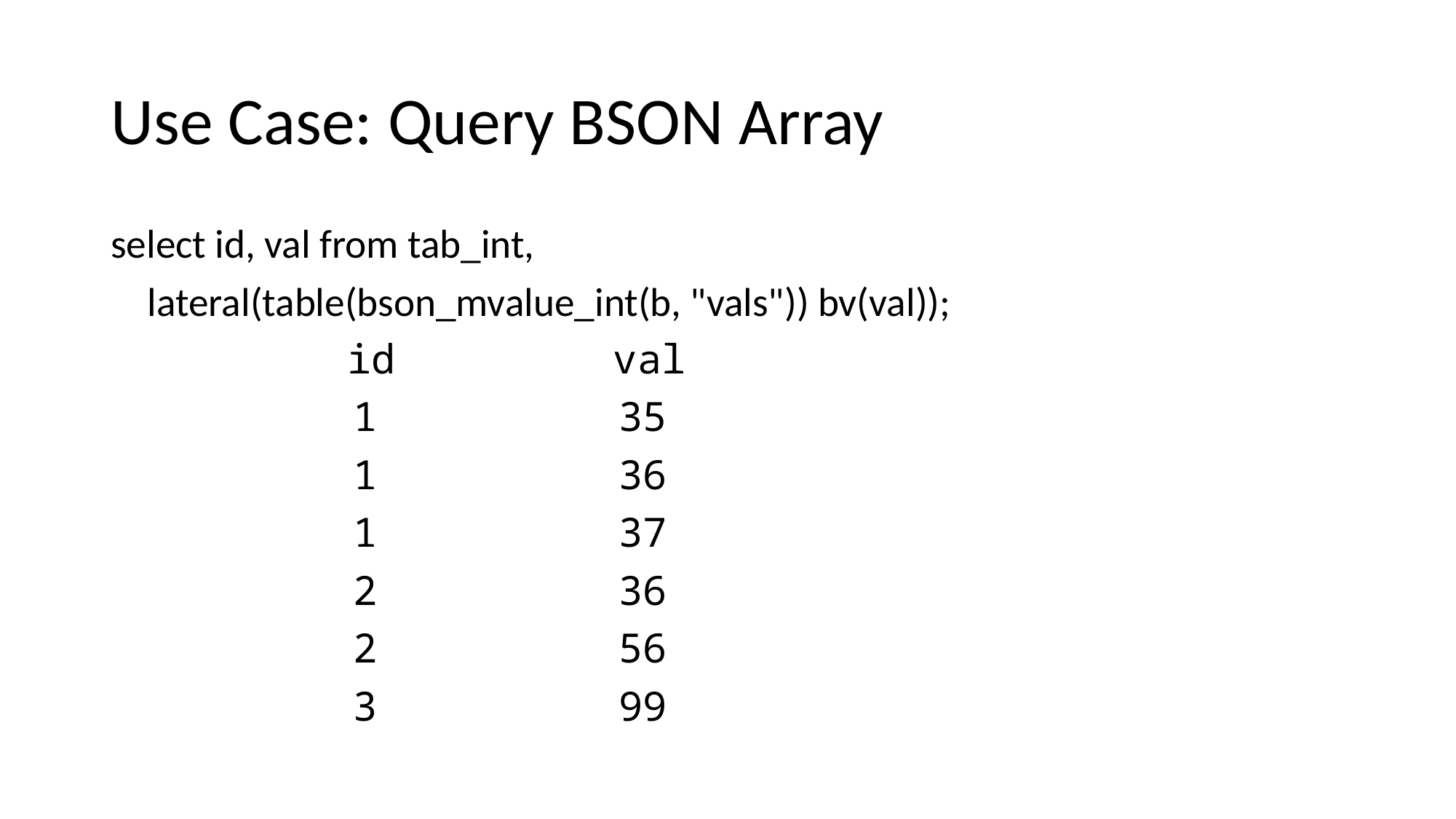

# Use Case: Query BSON Array
select id, val from tab_int,
    lateral(table(bson_mvalue_int(b, "vals")) bv(val));
                          id         val
          1          35
          1          36
          1          37
          2          36
          2          56
          3          99